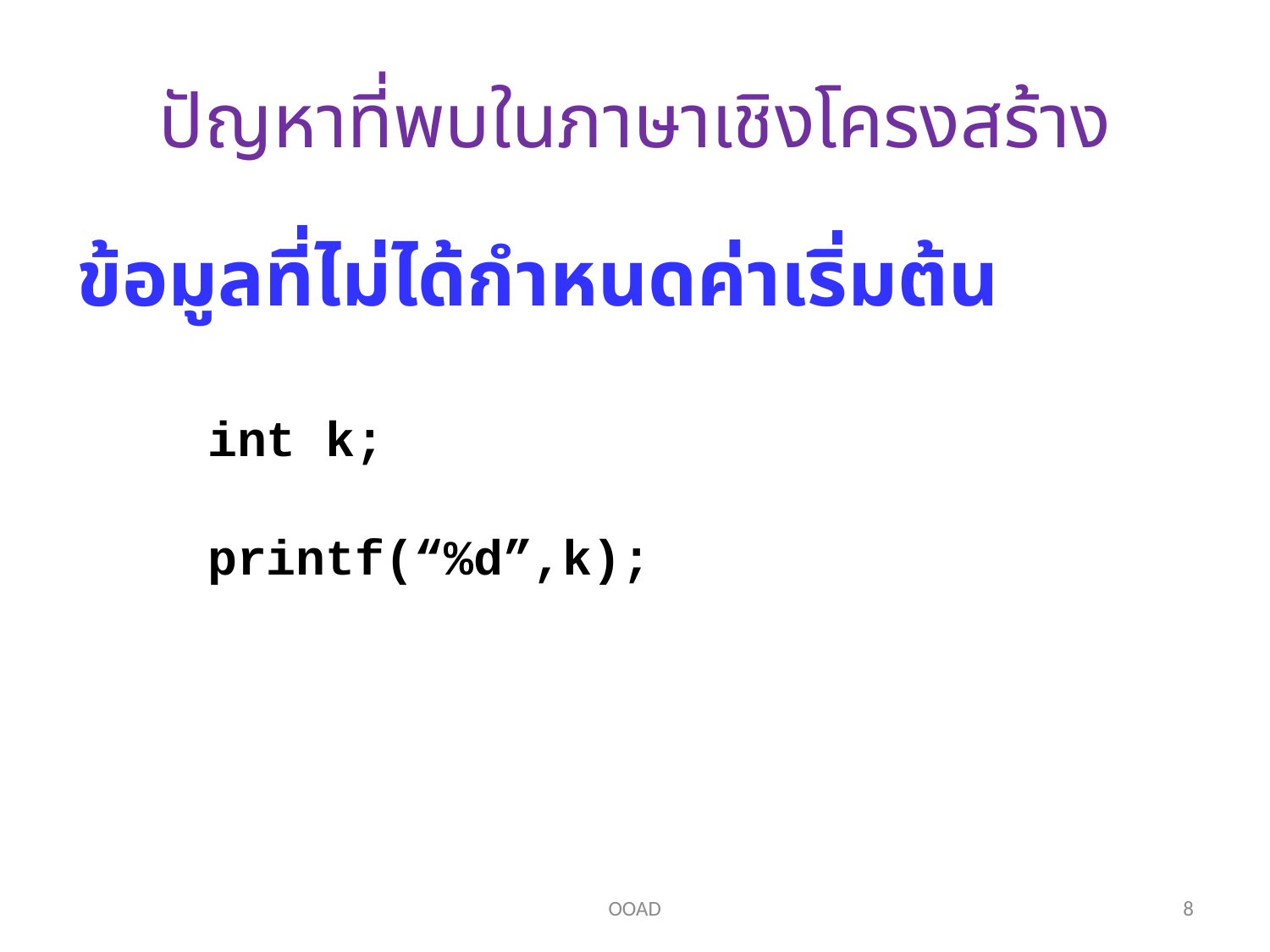

# ปัญหาที่พบในภาษาเชิงโครงสร้าง
ข้อมูลที่ไม่ได้กำหนดค่าเริ่มต้น

int k;

printf(“%d”,k);
OOAD
8